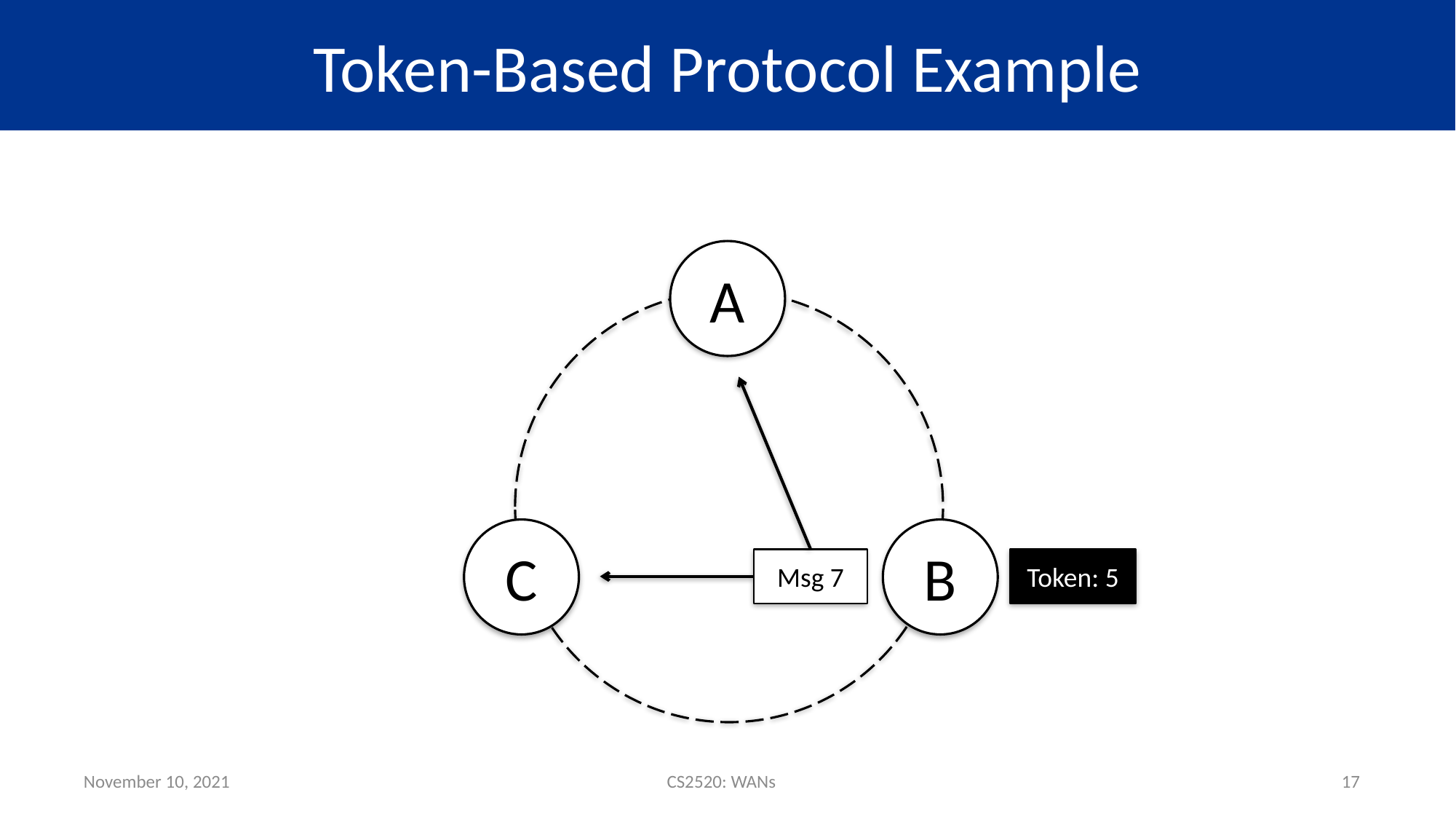

# Token-Based Protocol Example
A

C
B
Msg 7
Token: 5
November 10, 2021
CS2520: WANs
17